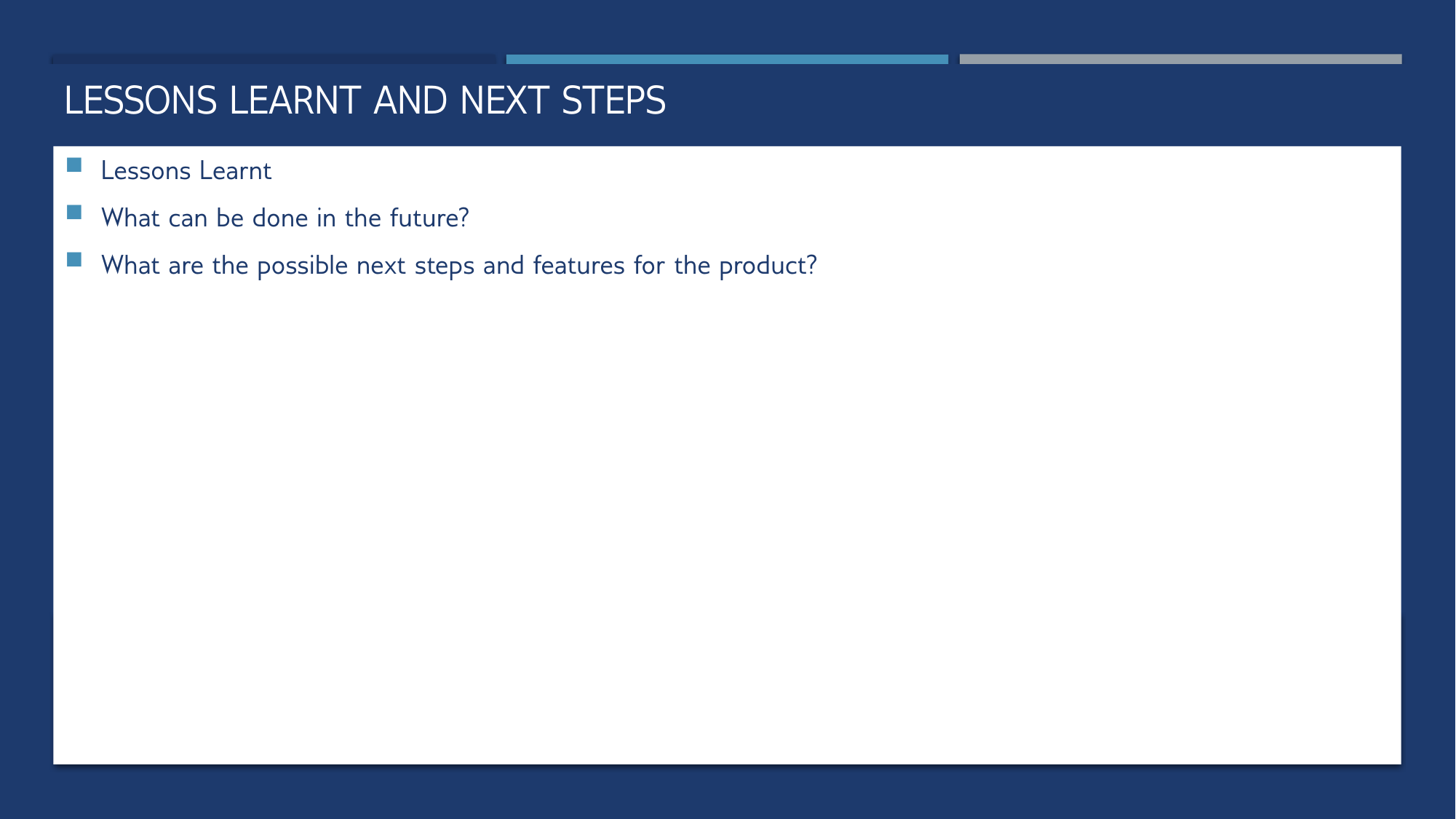

# Lessons learnt and next steps
Lessons Learnt
What can be done in the future?
What are the possible next steps and features for the product?